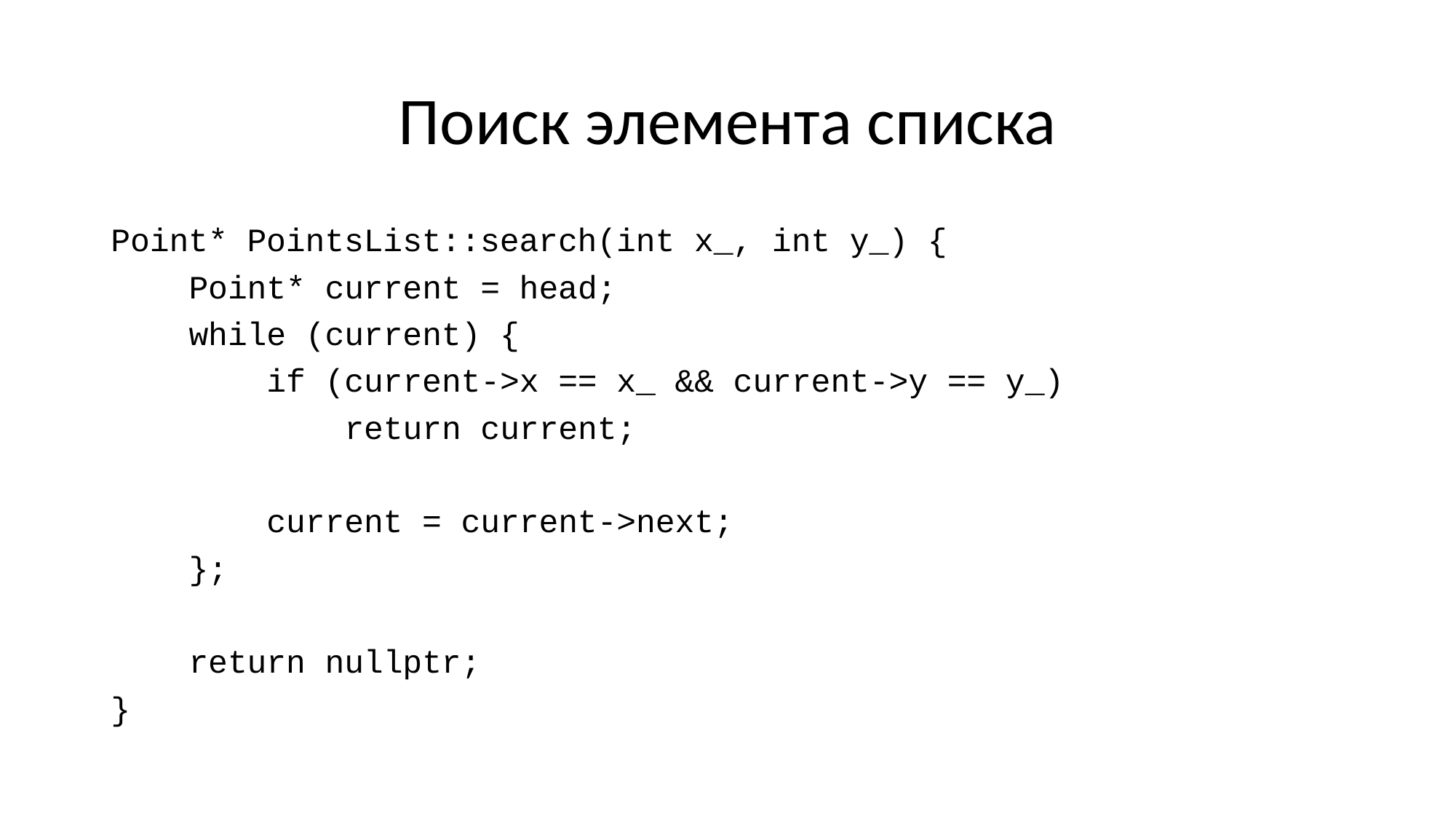

# Поиск элемента списка
Point* PointsList::search(int x_, int y_) {
    Point* current = head;
    while (current) {
        if (current->x == x_ && current->y == y_)
            return current;

        current = current->next;
    };

    return nullptr;
}